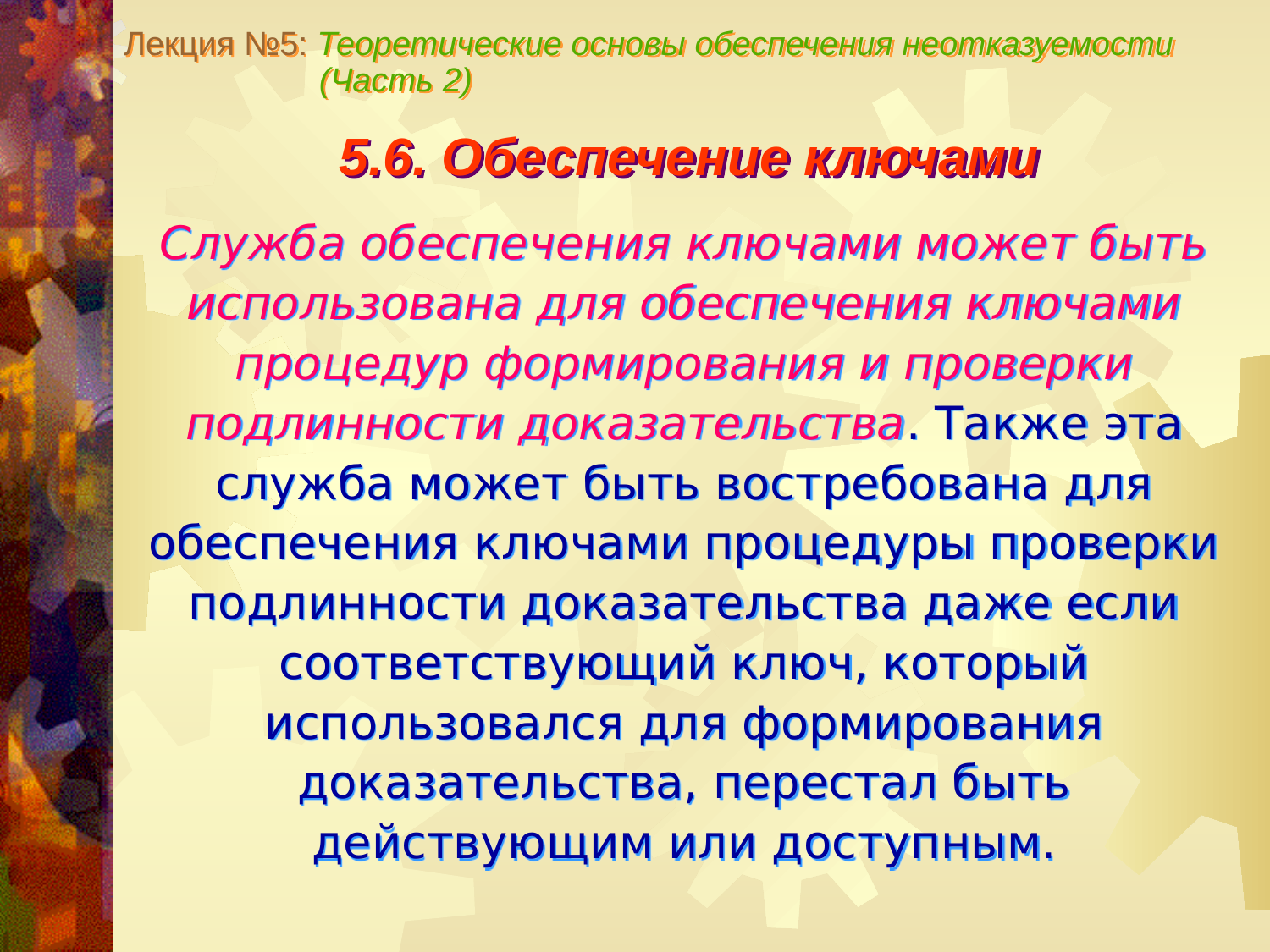

Лекция №5: Теоретические основы обеспечения неотказуемости
                       (Часть 2)
5.6. Обеспечение ключами
Служба обеспечения ключами может быть использована для обеспечения ключами процедур формирования и проверки подлинности доказательства. Также эта служба может быть востребована для обеспечения ключами процедуры проверки подлинности доказательства даже если соответствующий ключ, который использовался для формирования доказательства, перестал быть действующим или доступным.